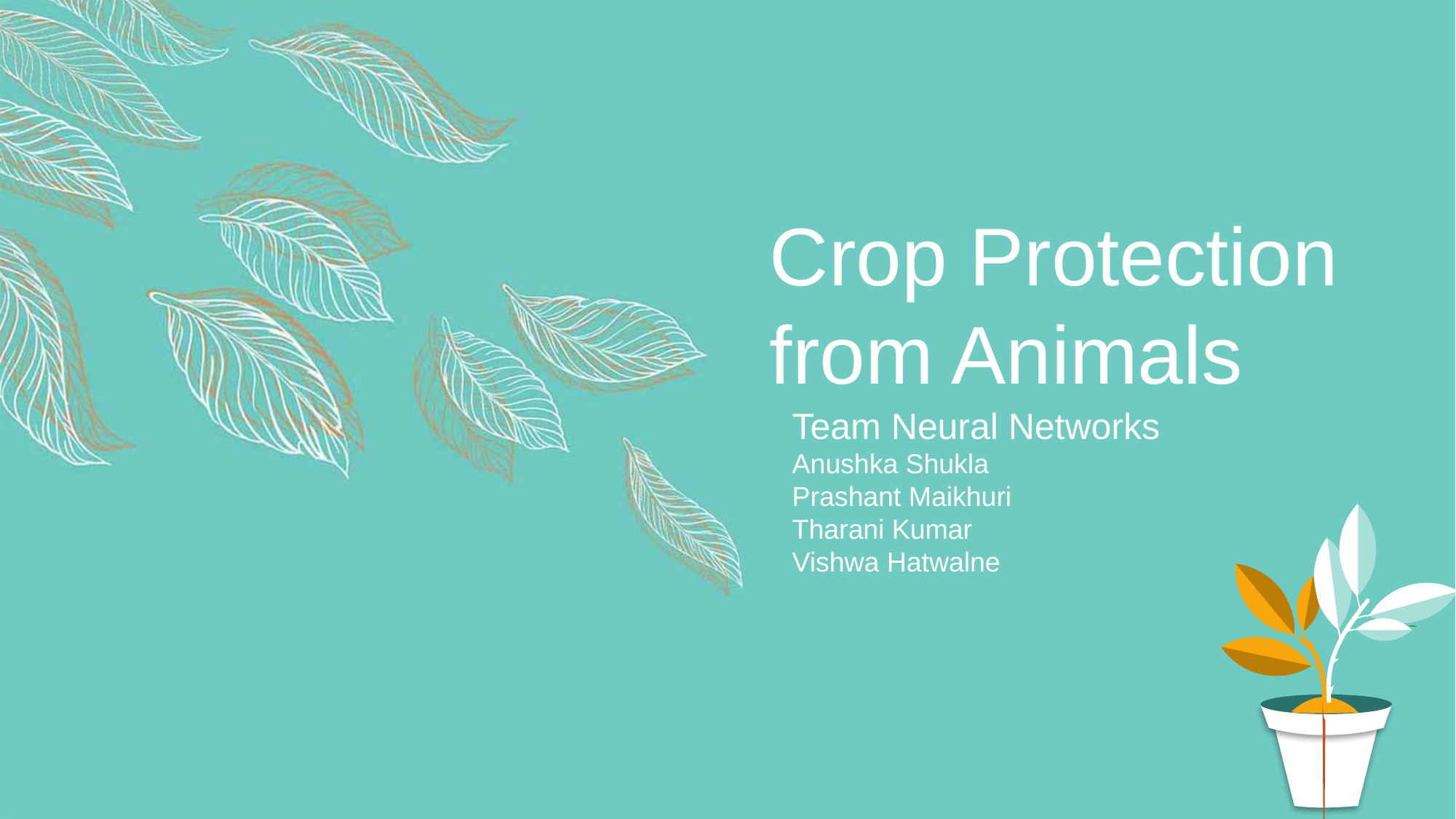

Crop Protection from Animals
Team Neural Networks
Anushka Shukla
Prashant Maikhuri
Tharani Kumar
Vishwa Hatwalne